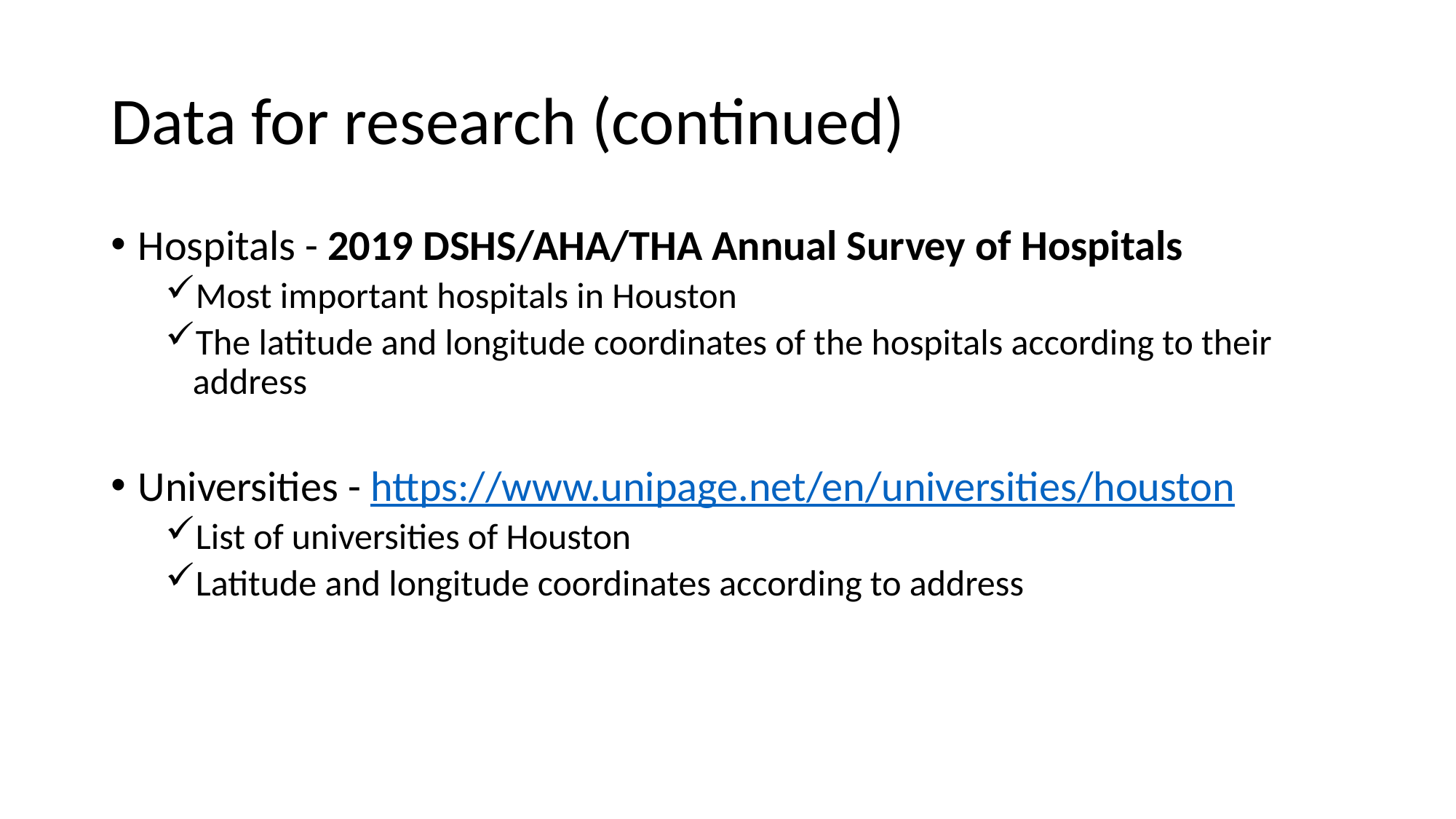

# Data for research (continued)
Hospitals - 2019 DSHS/AHA/THA Annual Survey of Hospitals
Most important hospitals in Houston
The latitude and longitude coordinates of the hospitals according to their address

Universities - https://www.unipage.net/en/universities/houston
List of universities of Houston
Latitude and longitude coordinates according to address